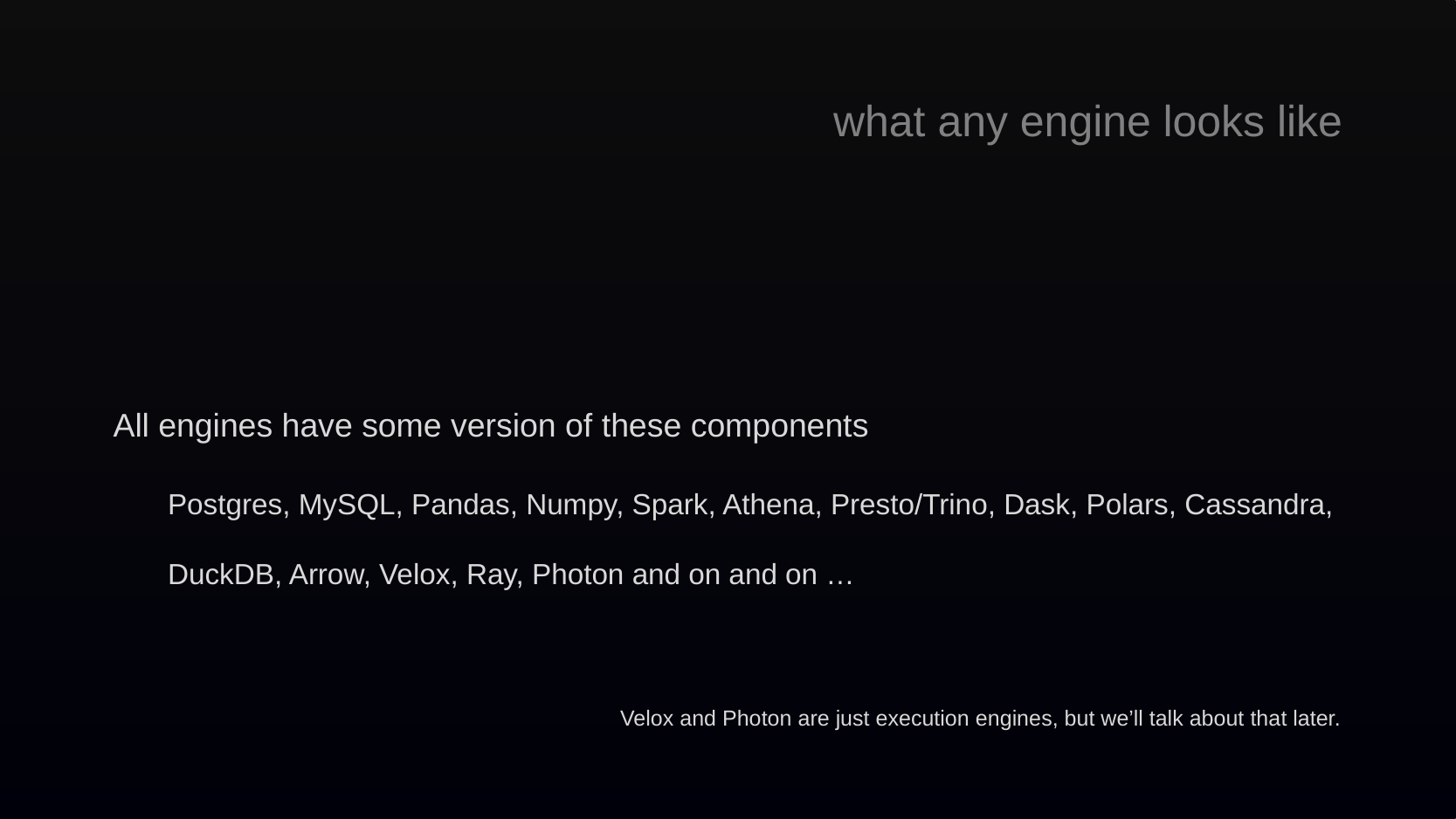

# what any engine looks like
All engines have some version of these components
Postgres, MySQL, Pandas, Numpy, Spark, Athena, Presto/Trino, Dask, Polars, Cassandra, DuckDB, Arrow, Velox, Ray, Photon and on and on …
Velox and Photon are just execution engines, but we’ll talk about that later.